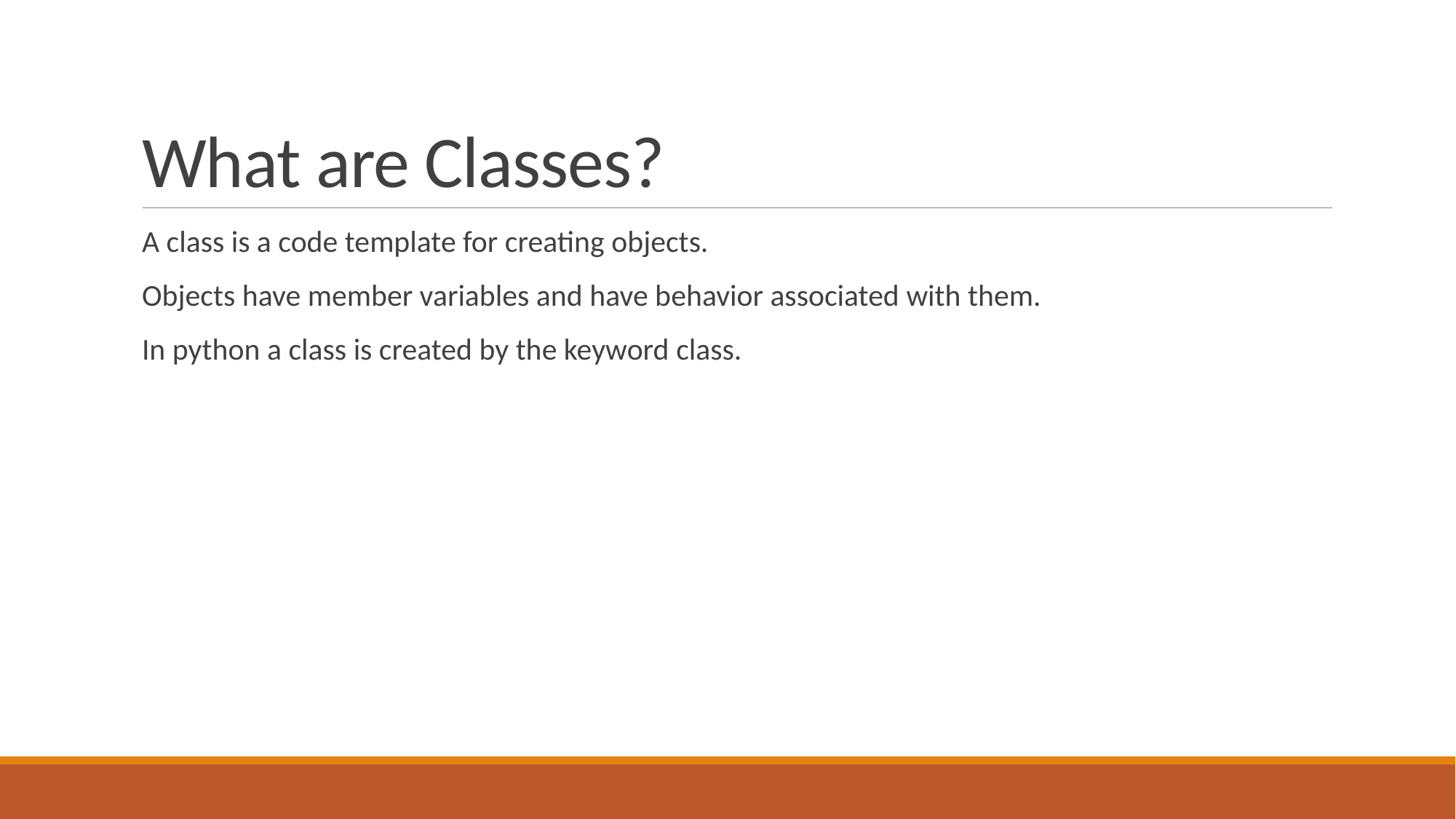

# What are Classes?
A class is a code template for creating objects.
Objects have member variables and have behavior associated with them.
In python a class is created by the keyword class.